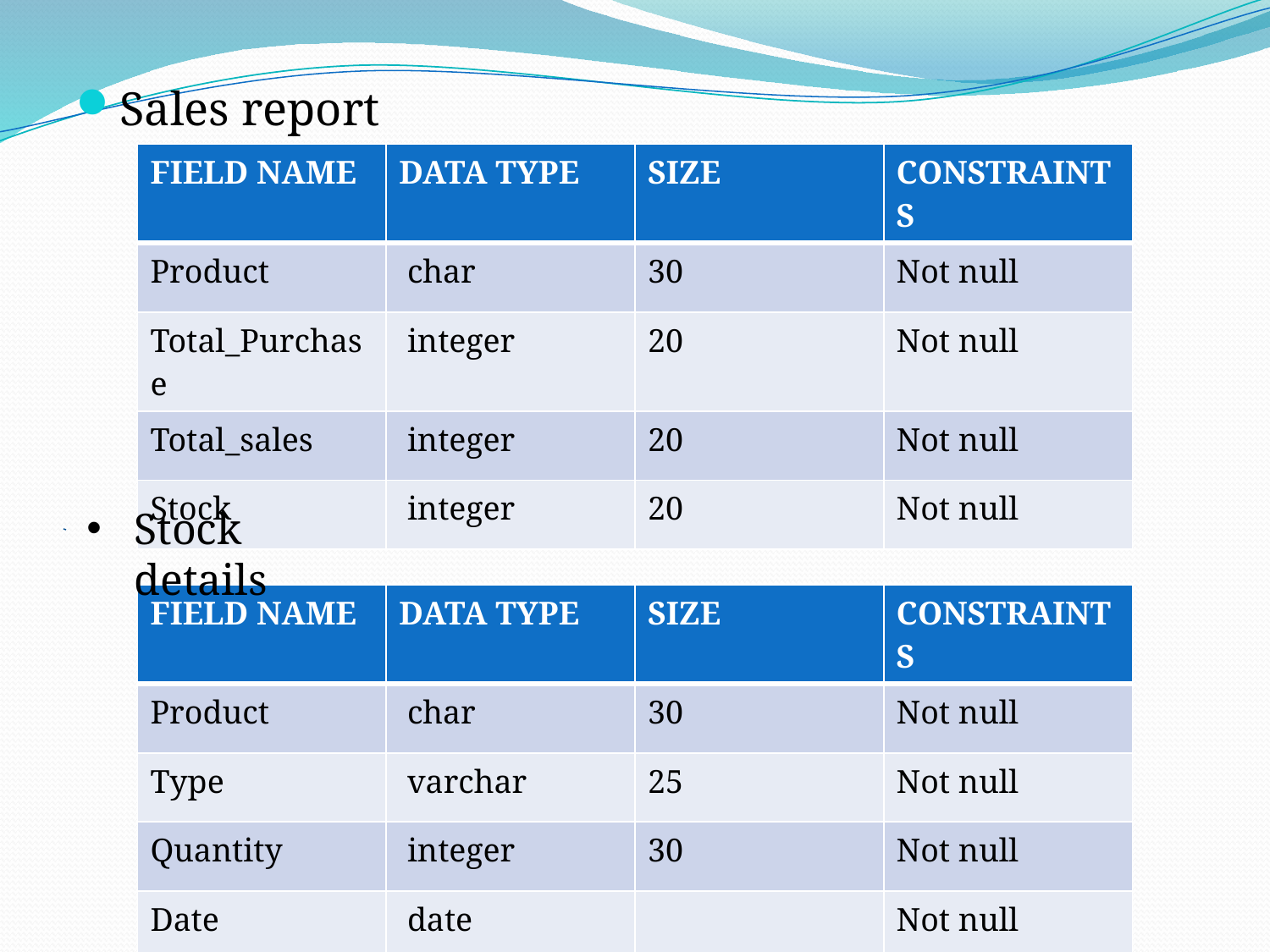

Sales report

| FIELD NAME | DATA TYPE | SIZE | CONSTRAINTS |
| --- | --- | --- | --- |
| Product | char | 30 | Not null |
| Total\_Purchase | integer | 20 | Not null |
| Total\_sales | integer | 20 | Not null |
| Stock | integer | 20 | Not null |
Stock details
| FIELD NAME | DATA TYPE | SIZE | CONSTRAINTS |
| --- | --- | --- | --- |
| Product | char | 30 | Not null |
| Type | varchar | 25 | Not null |
| Quantity | integer | 30 | Not null |
| Date | date |  | Not null |